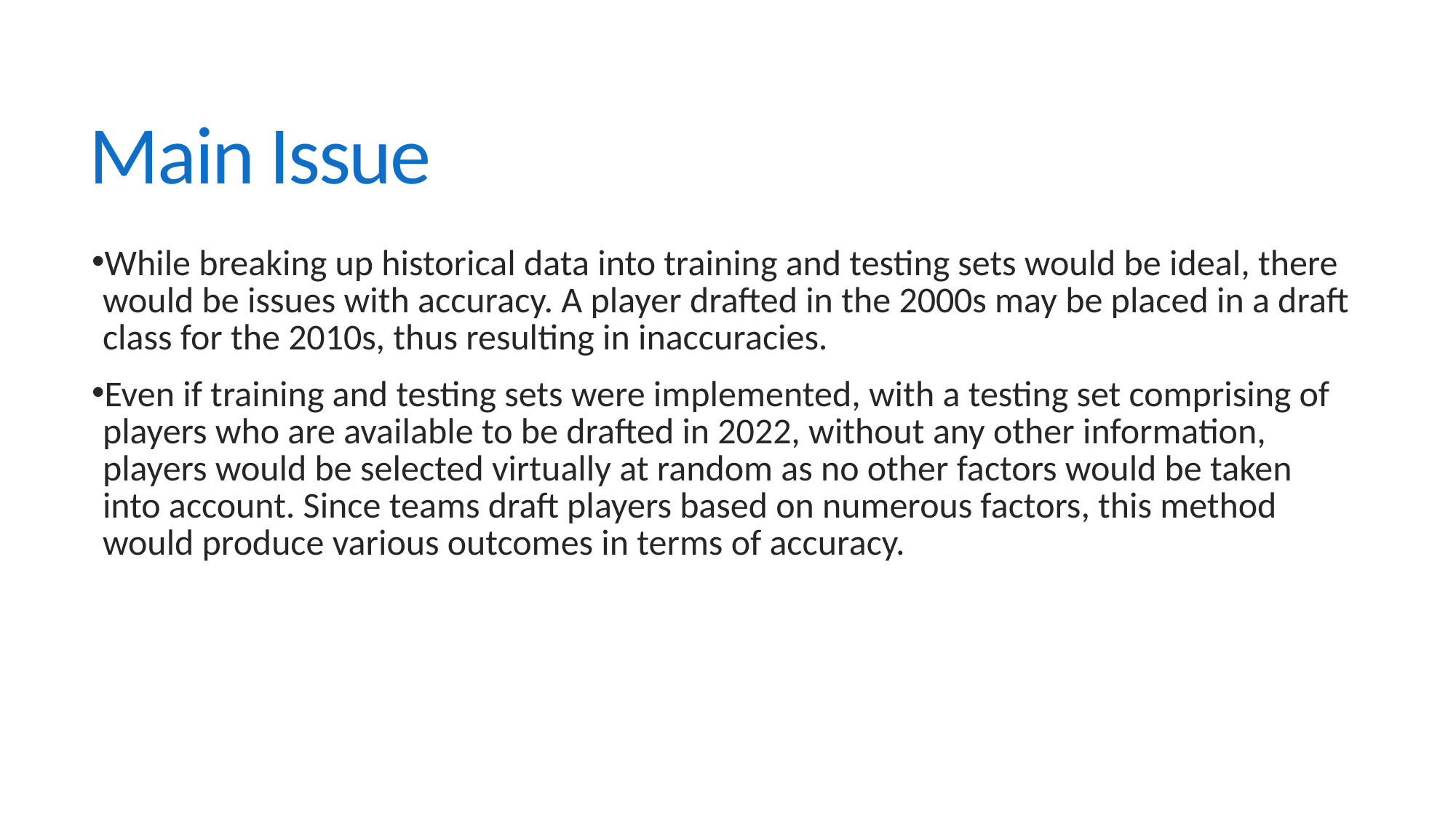

# Main Issue
While breaking up historical data into training and testing sets would be ideal, there would be issues with accuracy. A player drafted in the 2000s may be placed in a draft class for the 2010s, thus resulting in inaccuracies.
Even if training and testing sets were implemented, with a testing set comprising of players who are available to be drafted in 2022, without any other information, players would be selected virtually at random as no other factors would be taken into account. Since teams draft players based on numerous factors, this method would produce various outcomes in terms of accuracy.